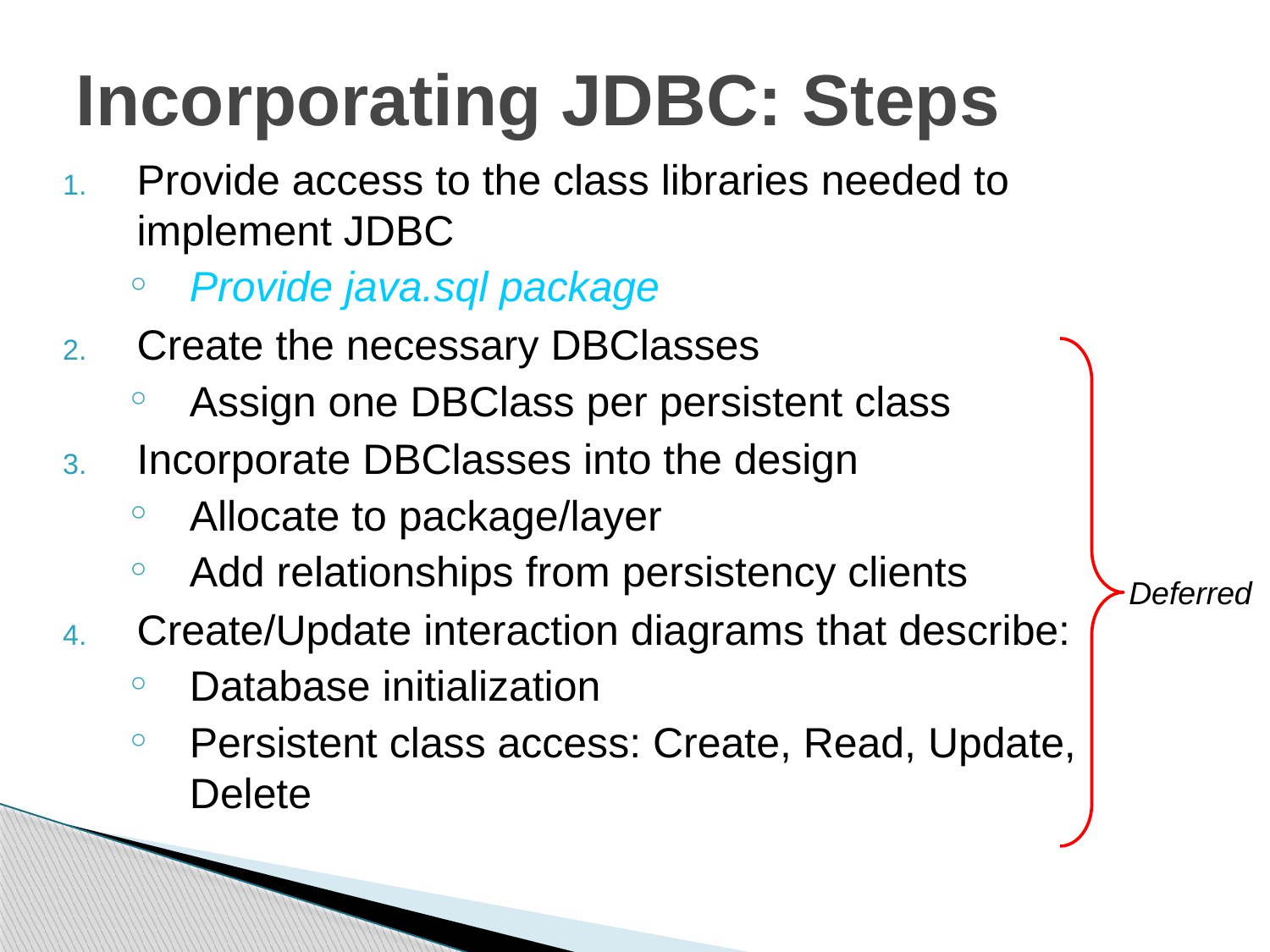

# Incorporating JDBC: Steps
Provide access to the class libraries needed to implement JDBC
Provide java.sql package
Create the necessary DBClasses
Assign one DBClass per persistent class
Incorporate DBClasses into the design
Allocate to package/layer
Add relationships from persistency clients
Create/Update interaction diagrams that describe:
Database initialization
Persistent class access: Create, Read, Update, Delete

Deferred